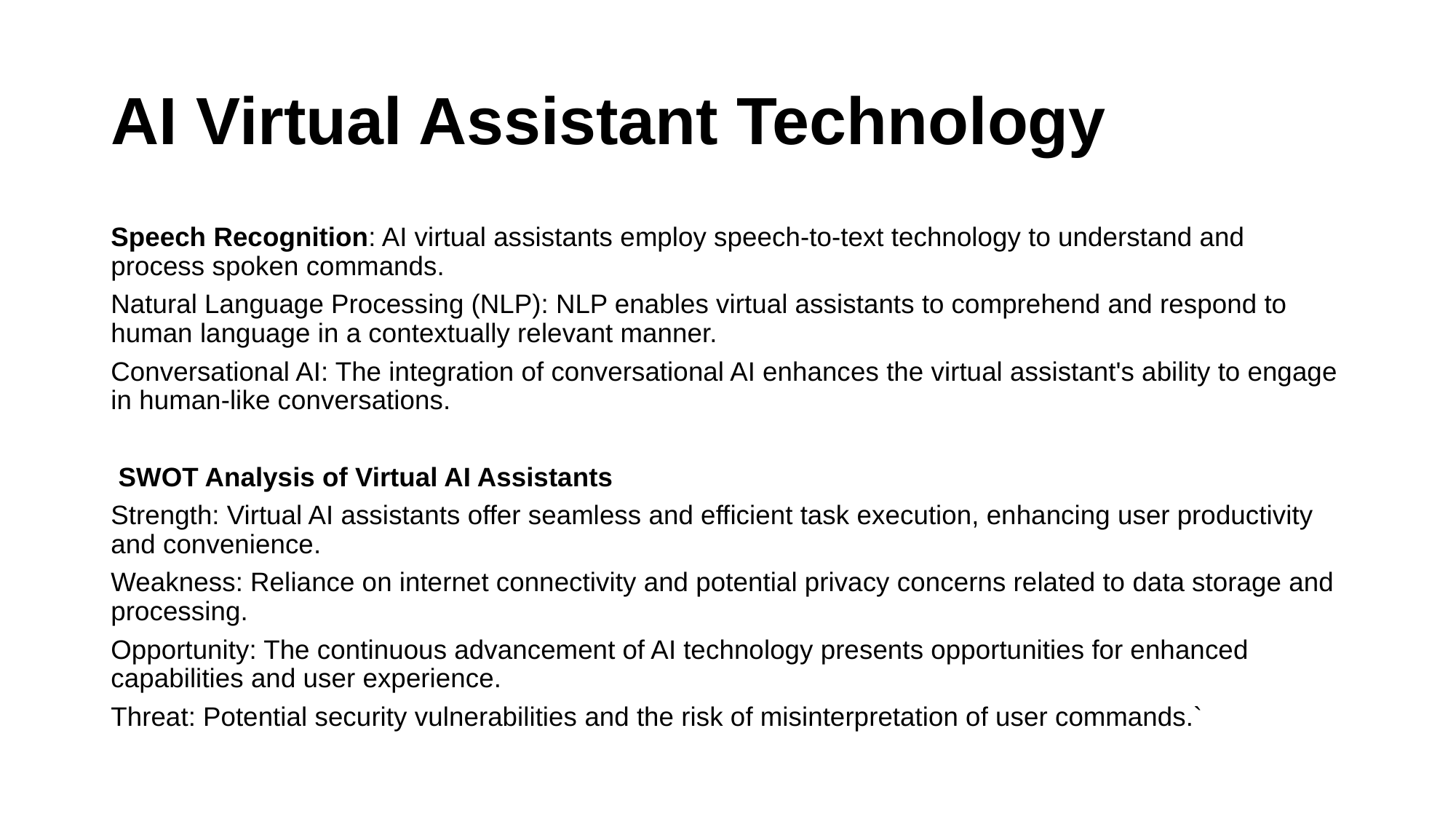

# AI Virtual Assistant Technology
Speech Recognition: AI virtual assistants employ speech-to-text technology to understand and process spoken commands.
Natural Language Processing (NLP): NLP enables virtual assistants to comprehend and respond to human language in a contextually relevant manner.
Conversational AI: The integration of conversational AI enhances the virtual assistant's ability to engage in human-like conversations.

 SWOT Analysis of Virtual AI Assistants
Strength: Virtual AI assistants offer seamless and efficient task execution, enhancing user productivity and convenience.
Weakness: Reliance on internet connectivity and potential privacy concerns related to data storage and processing.
Opportunity: The continuous advancement of AI technology presents opportunities for enhanced capabilities and user experience.
Threat: Potential security vulnerabilities and the risk of misinterpretation of user commands.`